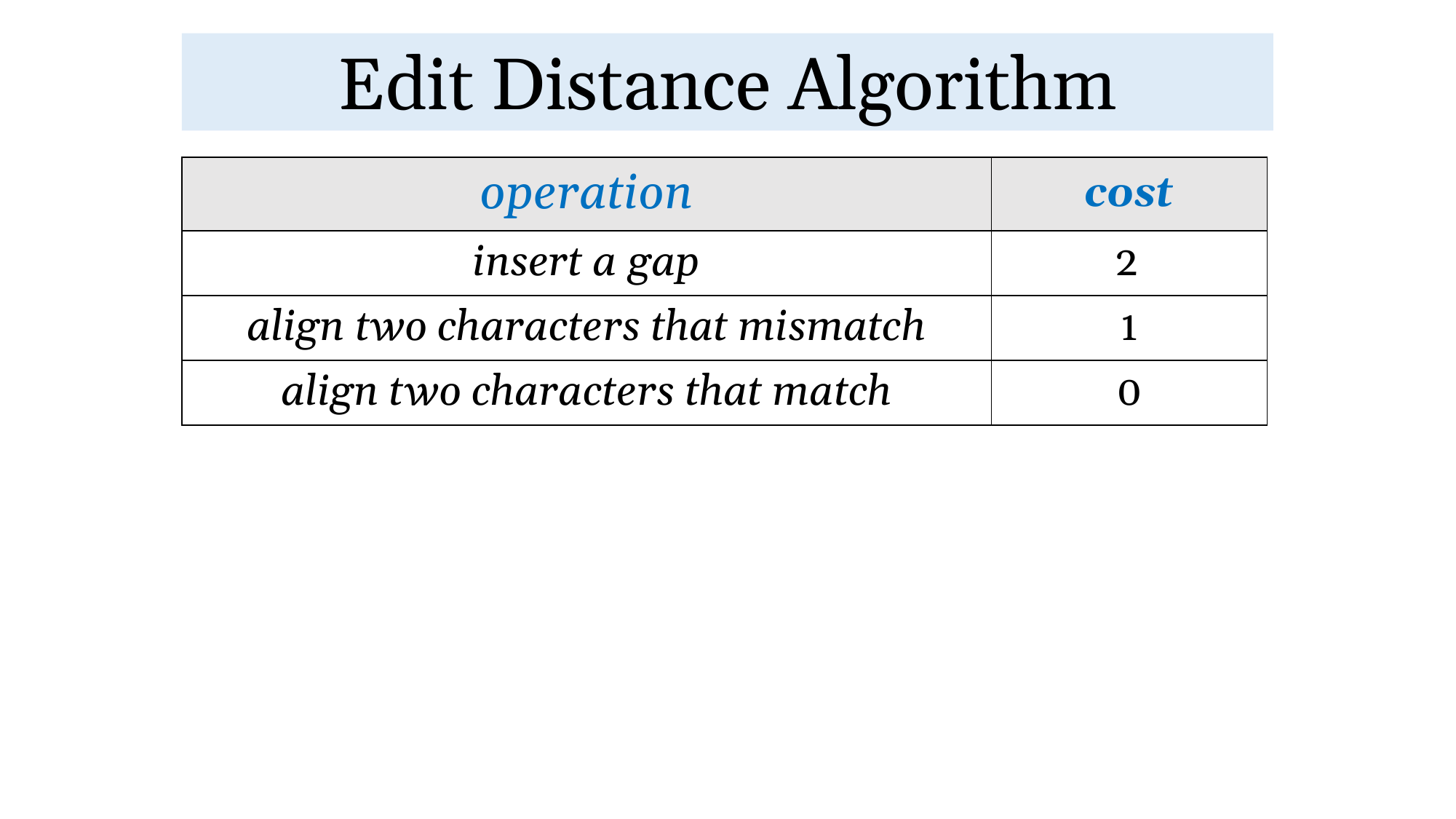

# Edit Distance Algorithm
| operation | cost |
| --- | --- |
| insert a gap | 2 |
| align two characters that mismatch | 1 |
| align two characters that match | 0 |